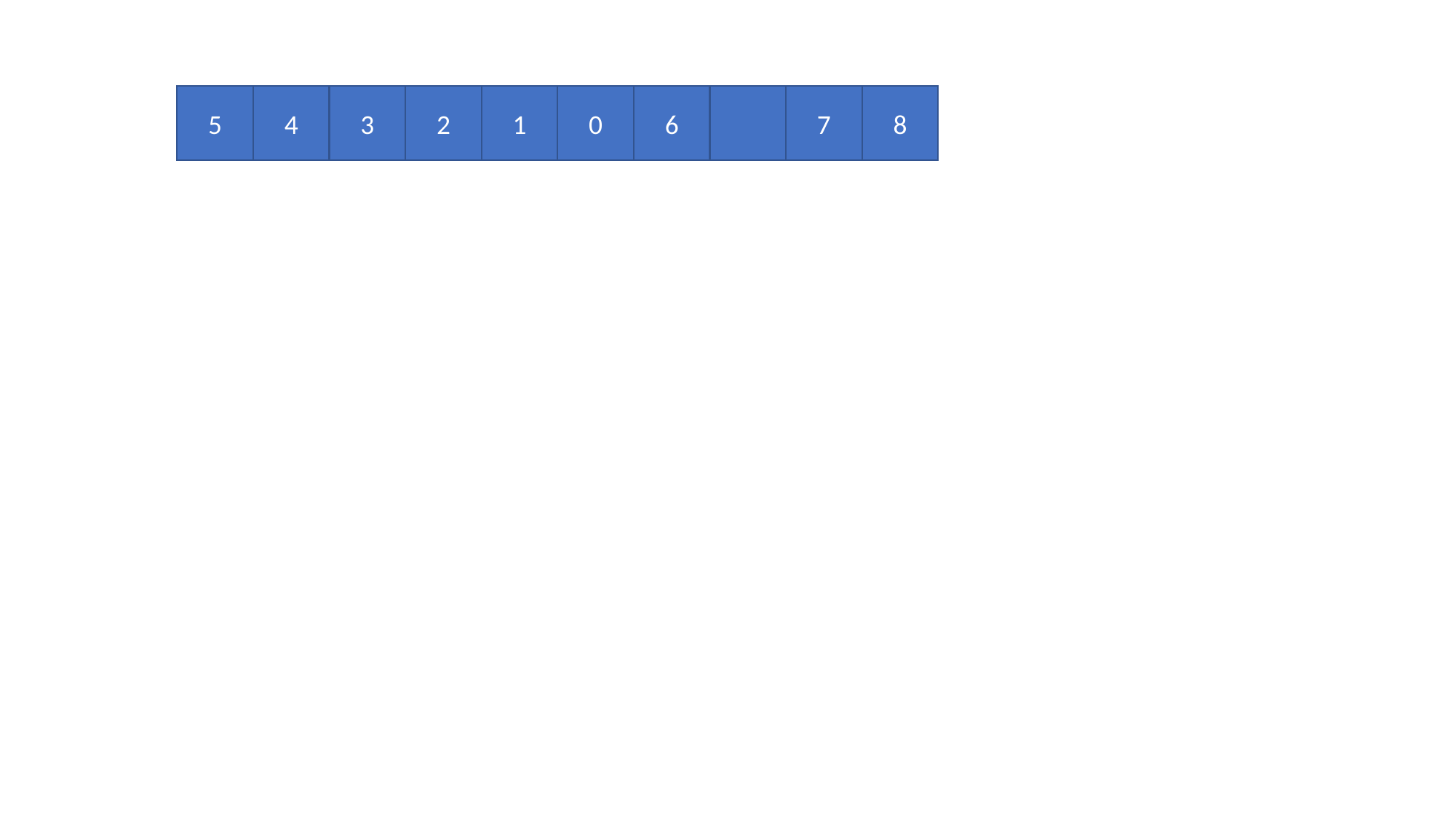

2
6
8
3
1
0

7
4
5